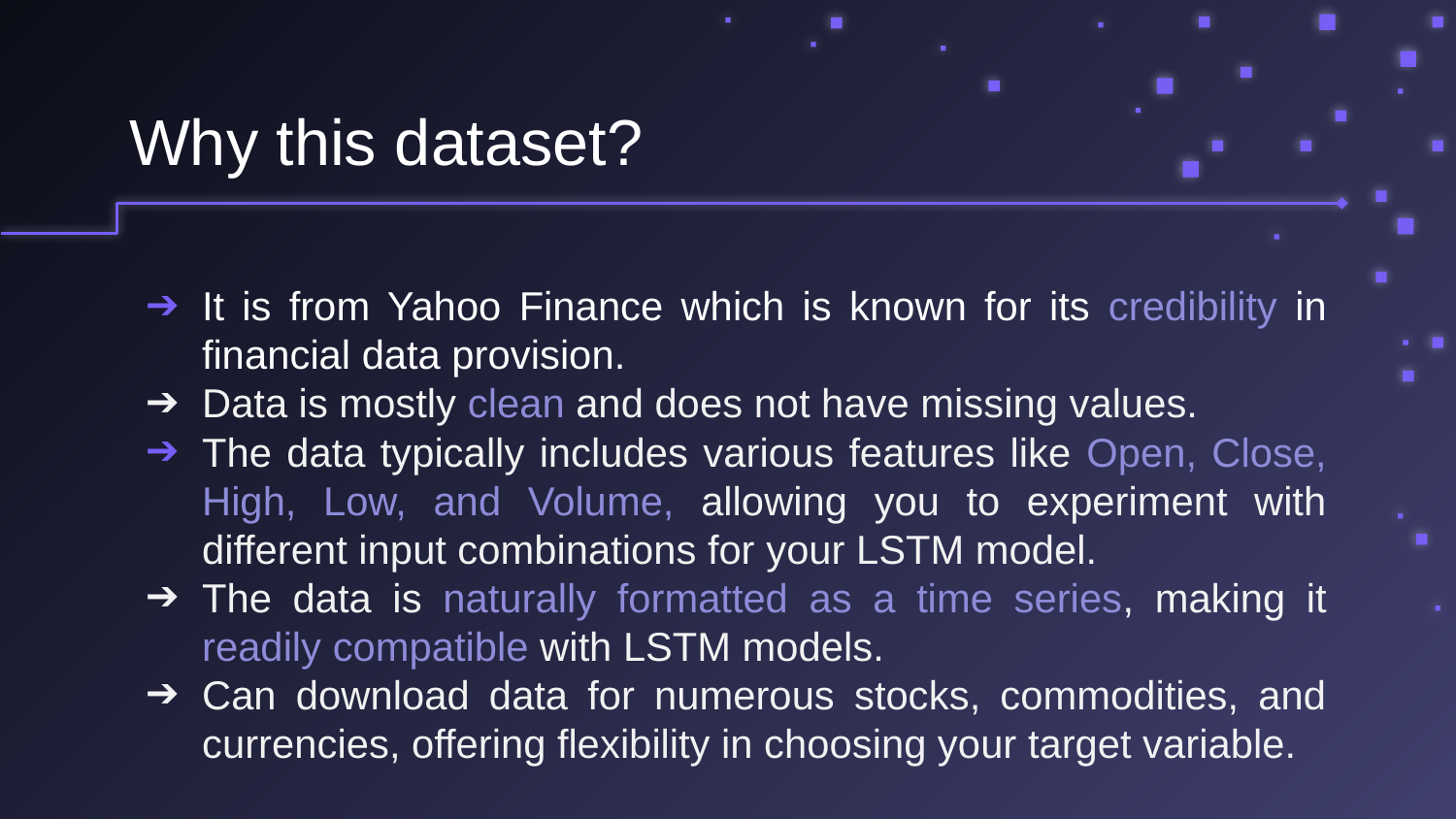

Why this dataset?
It is from Yahoo Finance which is known for its credibility in financial data provision.
Data is mostly clean and does not have missing values.
The data typically includes various features like Open, Close, High, Low, and Volume, allowing you to experiment with different input combinations for your LSTM model.
The data is naturally formatted as a time series, making it readily compatible with LSTM models.
Can download data for numerous stocks, commodities, and currencies, offering flexibility in choosing your target variable.